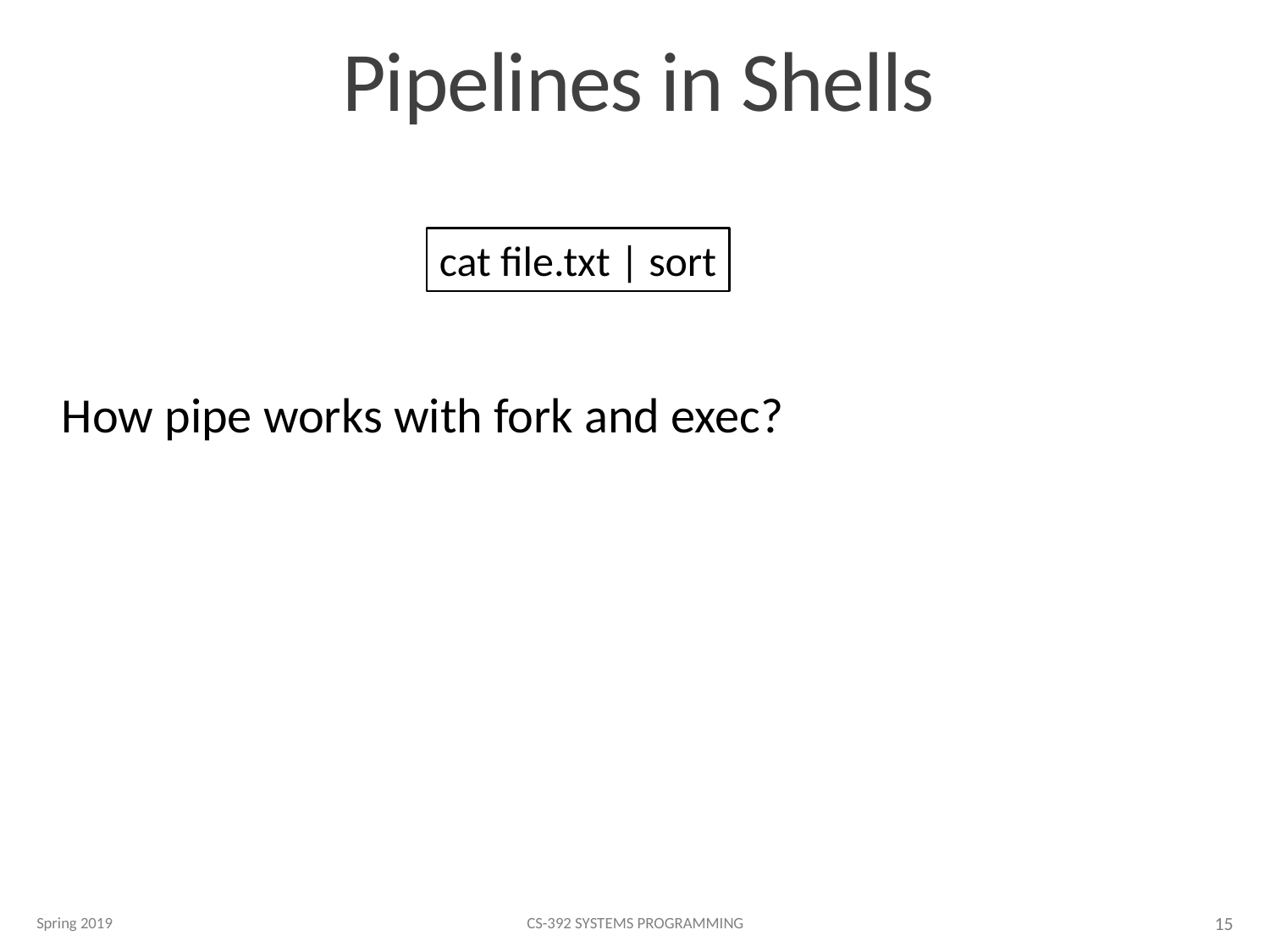

# Pipelines in Shells
cat file.txt | sort
How pipe works with fork and exec?
Spring 2019
CS-392 Systems Programming
15